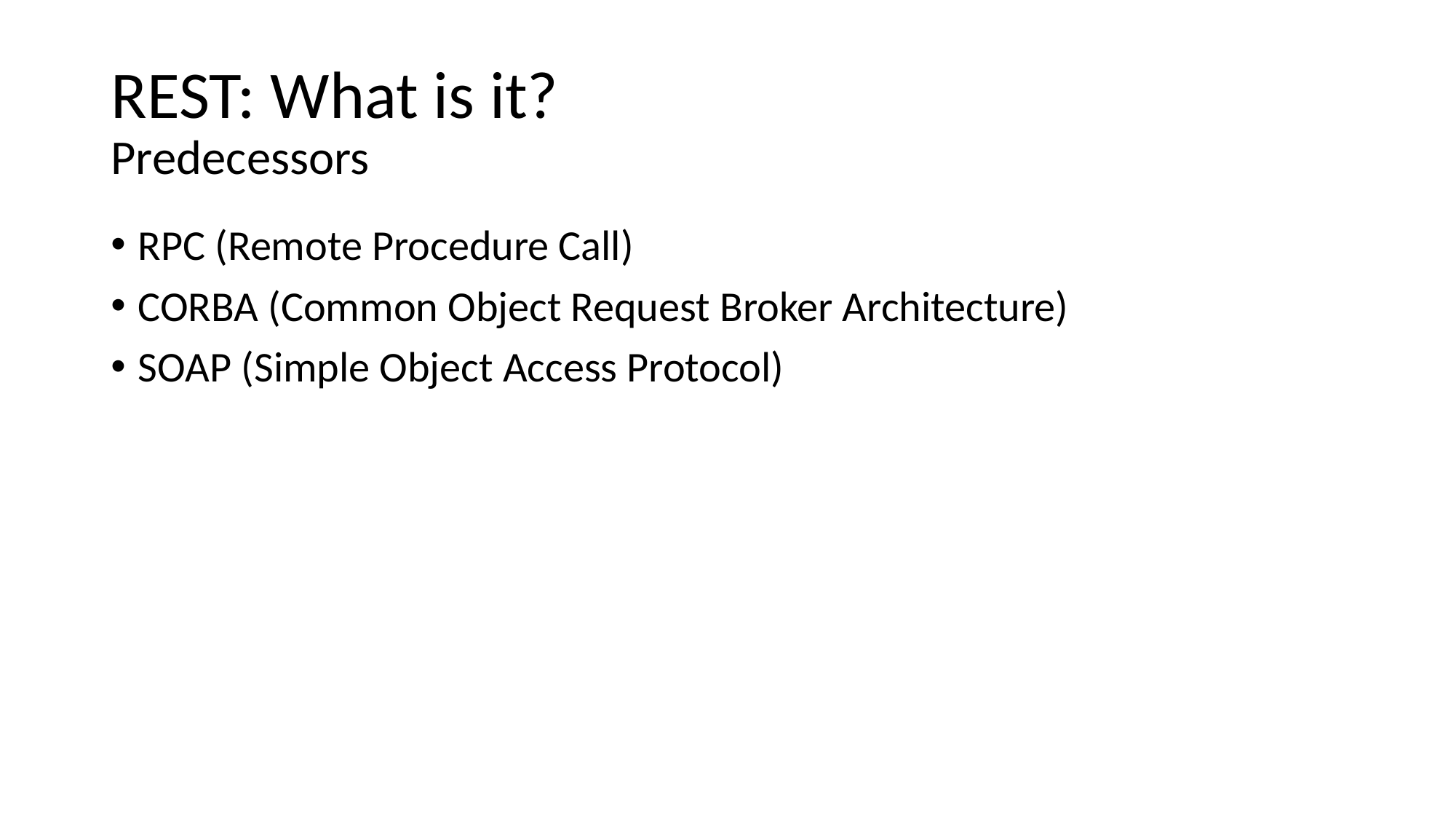

# REST: What is it? Predecessors
RPC (Remote Procedure Call)
CORBA (Common Object Request Broker Architecture)
SOAP (Simple Object Access Protocol)